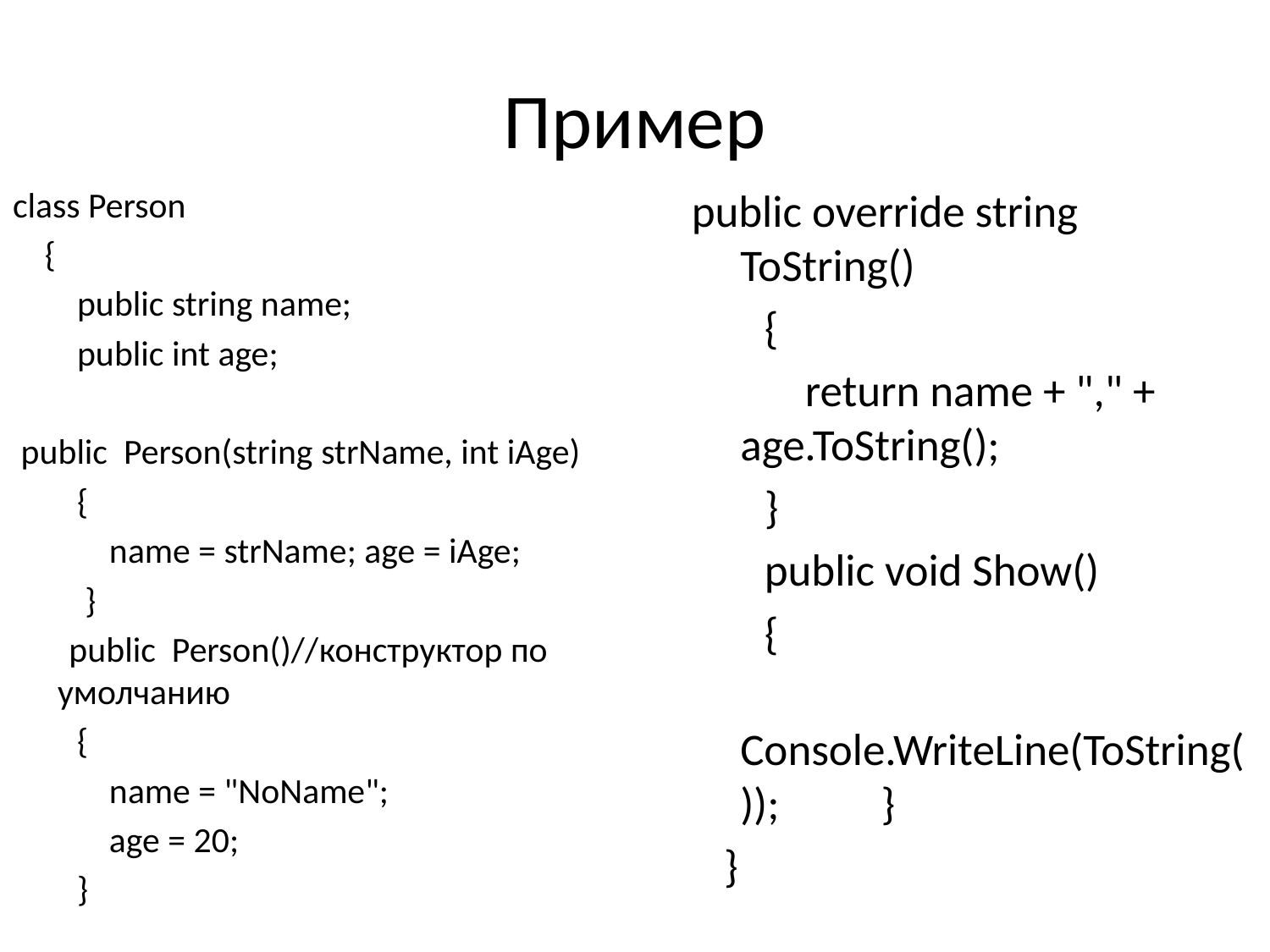

# Пример
class Person
    {
        public string name;
        public int age;

 public  Person(string strName, int iAge)
        {
            name = strName; age = iAge;
         }
       public  Person()//конструктор по умолчанию
        {
            name = "NoName";
            age = 20;
        }

 public override string ToString()
        {
            return name + "," + age.ToString();
        }
        public void Show()
        {
            Console.WriteLine(ToString());          }
    }